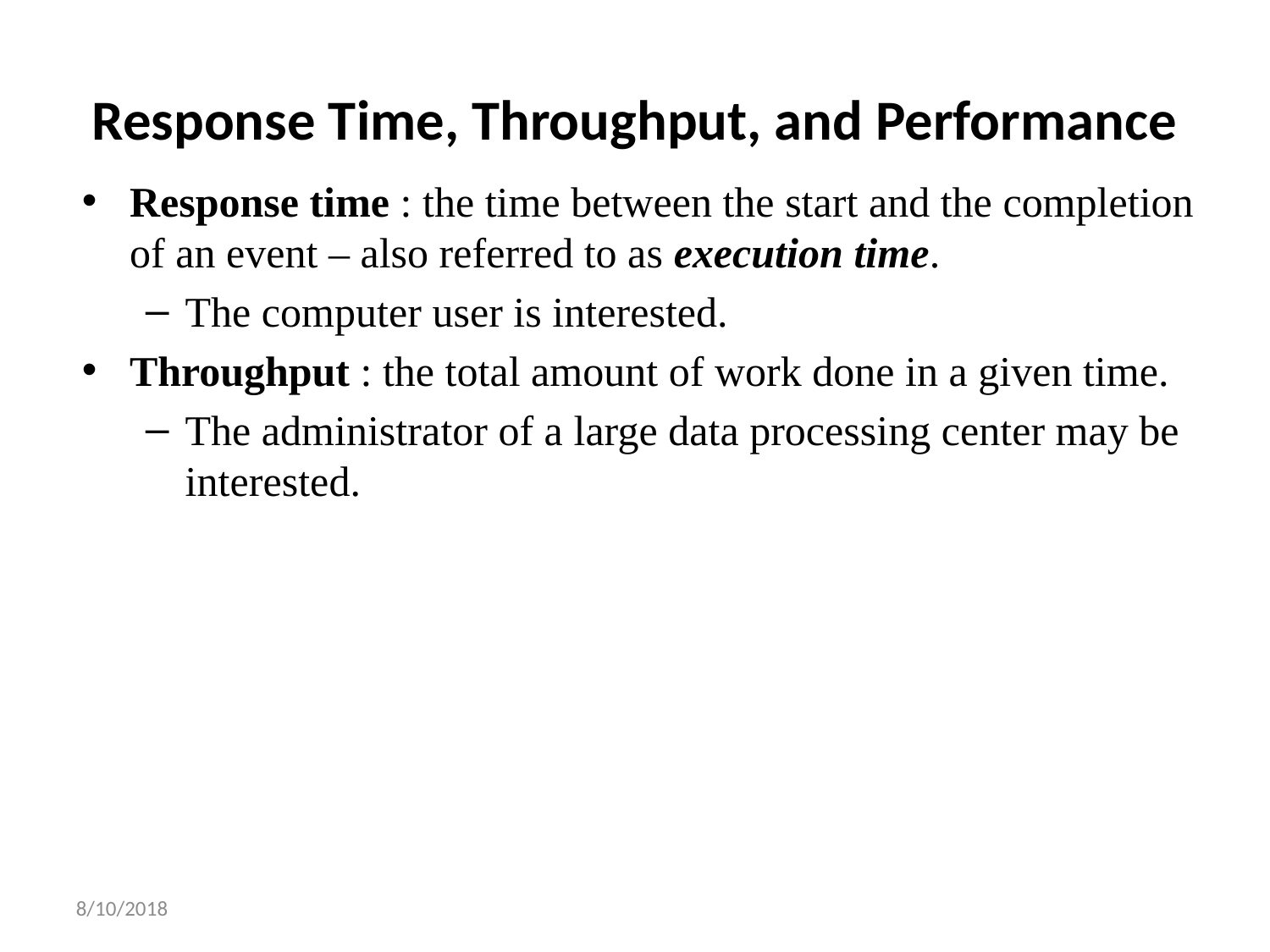

Response Time, Throughput, and Performance
Response time : the time between the start and the completion of an event – also referred to as execution time.
The computer user is interested.
Throughput : the total amount of work done in a given time.
The administrator of a large data processing center may be interested.
8/10/2018